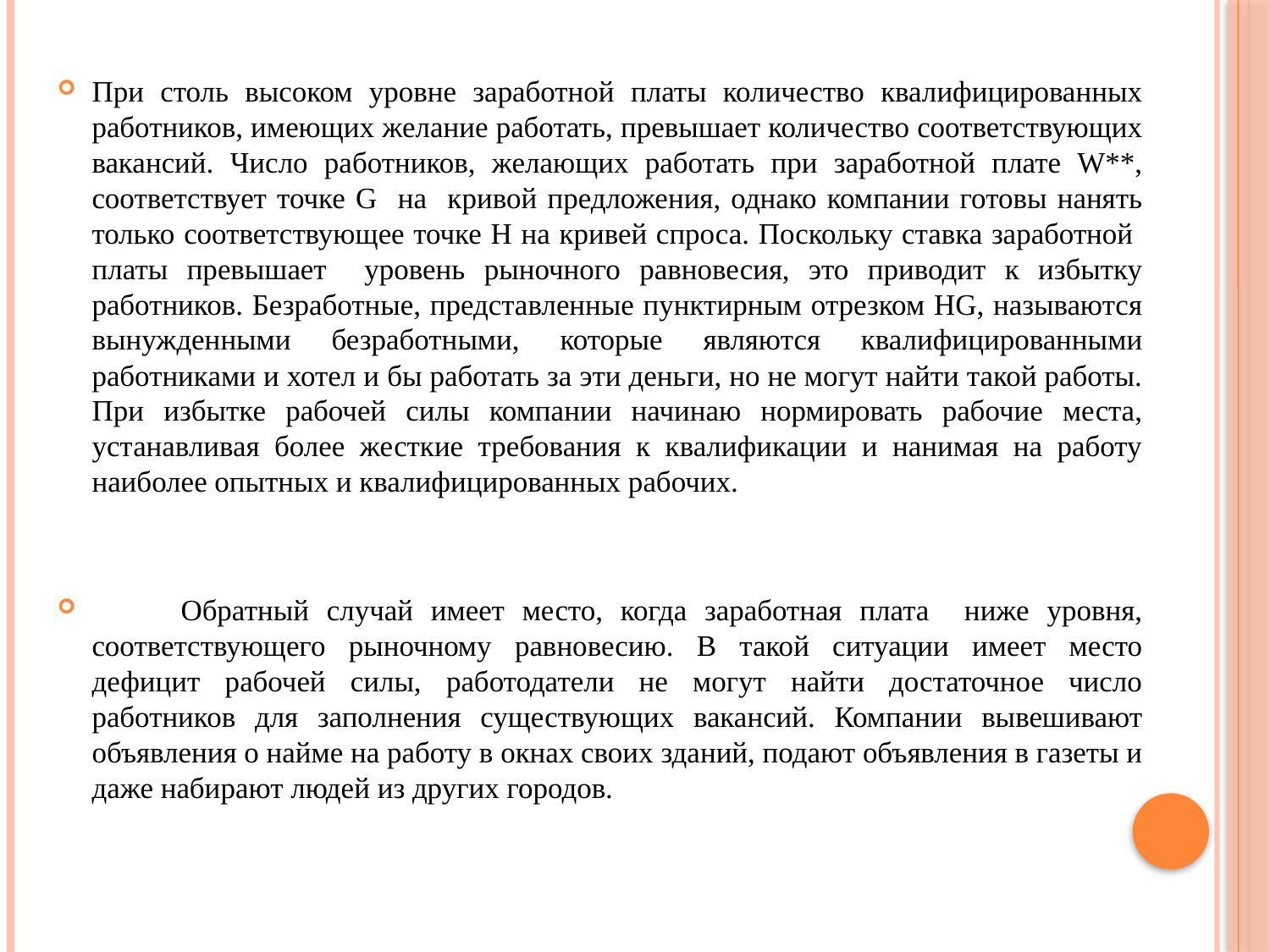

При столь высоком уровне заработной платы количество квалифицированных работников, имеющих желание работать, превышает количество соответствующих вакансий. Число работников, желающих работать при заработной плате W**, соответствует точке G  на  кривой предложения, однако компании готовы нанять только соответствующее точке Н на кривей спроса. Поскольку ставка заработной  платы превышает  уровень рыночного равновесия, это приводит к избытку работников. Безработные, представленные пунктирным отрезком HG, называются вынужденными безработными, которые являются квалифицированными работниками и хотел и бы работать за эти деньги, но не могут найти такой работы. При избытке рабочей силы компании начинаю нормировать рабочие места, устанавливая более жесткие требования к квалификации и нанимая на работу наиболее опытных и квалифицированных рабочих.

	Обратный случай имеет место, когда заработная плата  ниже уровня, соответствующего рыночному равновесию. В такой ситуации имеет место дефицит рабочей силы, работодатели не могут найти достаточное число работников для заполнения существующих вакансий. Компании вывешивают объявления о найме на работу в окнах своих зданий, подают объявления в газеты и даже набирают людей из других городов.